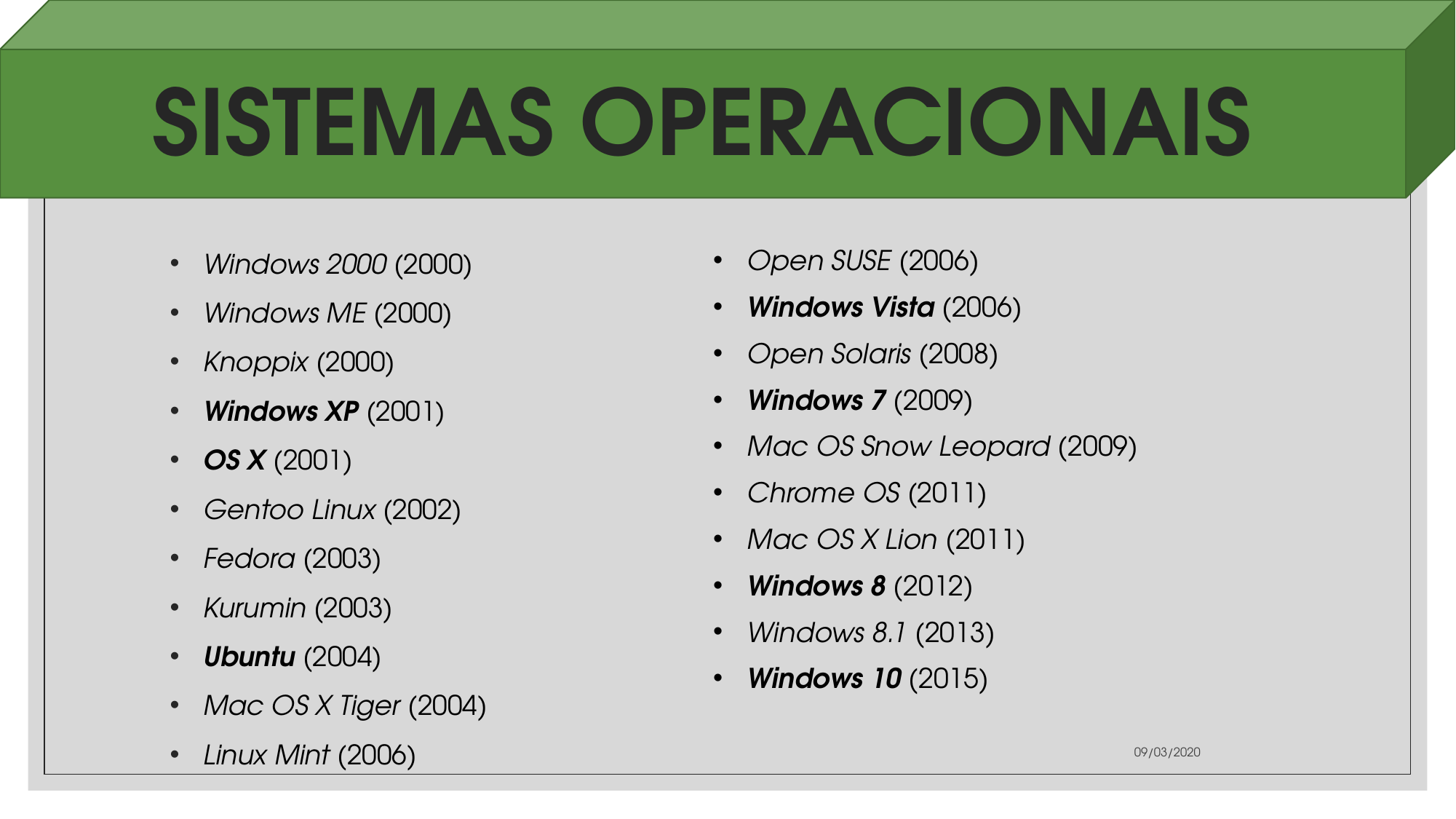

# SISTEMAS OPERACIONAIS
Windows 2000 (2000)
Windows ME (2000)
Knoppix (2000)
Windows XP (2001)
OS X (2001)
Gentoo Linux (2002)
Fedora (2003)
Kurumin (2003)
Ubuntu (2004)
Mac OS X Tiger (2004)
Linux Mint (2006)

Open SUSE (2006)
Windows Vista (2006)
Open Solaris (2008)
Windows 7 (2009)
Mac OS Snow Leopard (2009)
Chrome OS (2011)
Mac OS X Lion (2011)
Windows 8 (2012)
Windows 8.1 (2013)
Windows 10 (2015)

09/03/2020